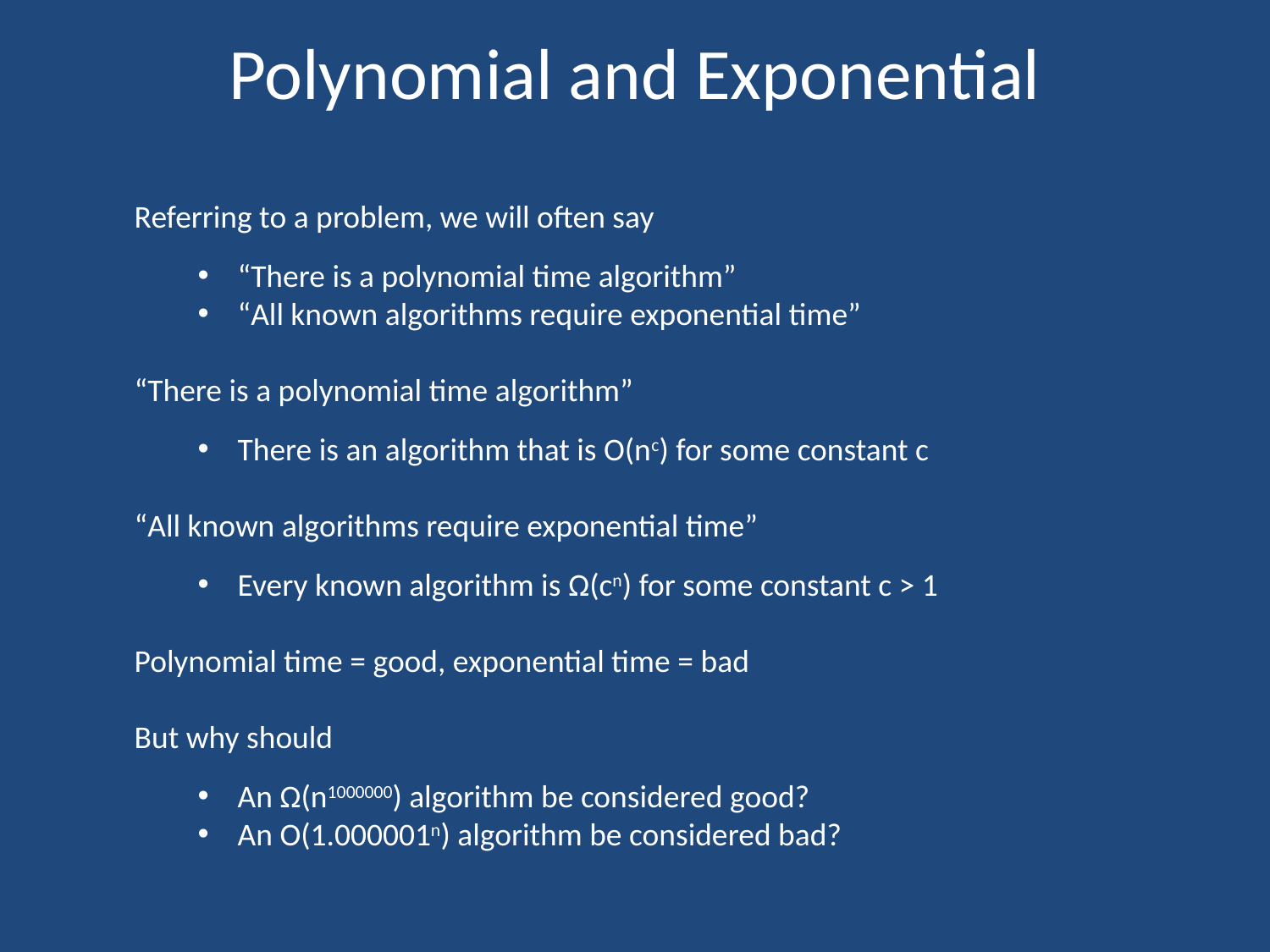

# Polynomial and Exponential
Referring to a problem, we will often say

“There is a polynomial time algorithm”
“All known algorithms require exponential time”

“There is a polynomial time algorithm”

There is an algorithm that is O(nc) for some constant c

“All known algorithms require exponential time”

Every known algorithm is Ω(cn) for some constant c > 1

Polynomial time = good, exponential time = bad

But why should

An Ω(n1000000) algorithm be considered good?
An O(1.000001n) algorithm be considered bad?